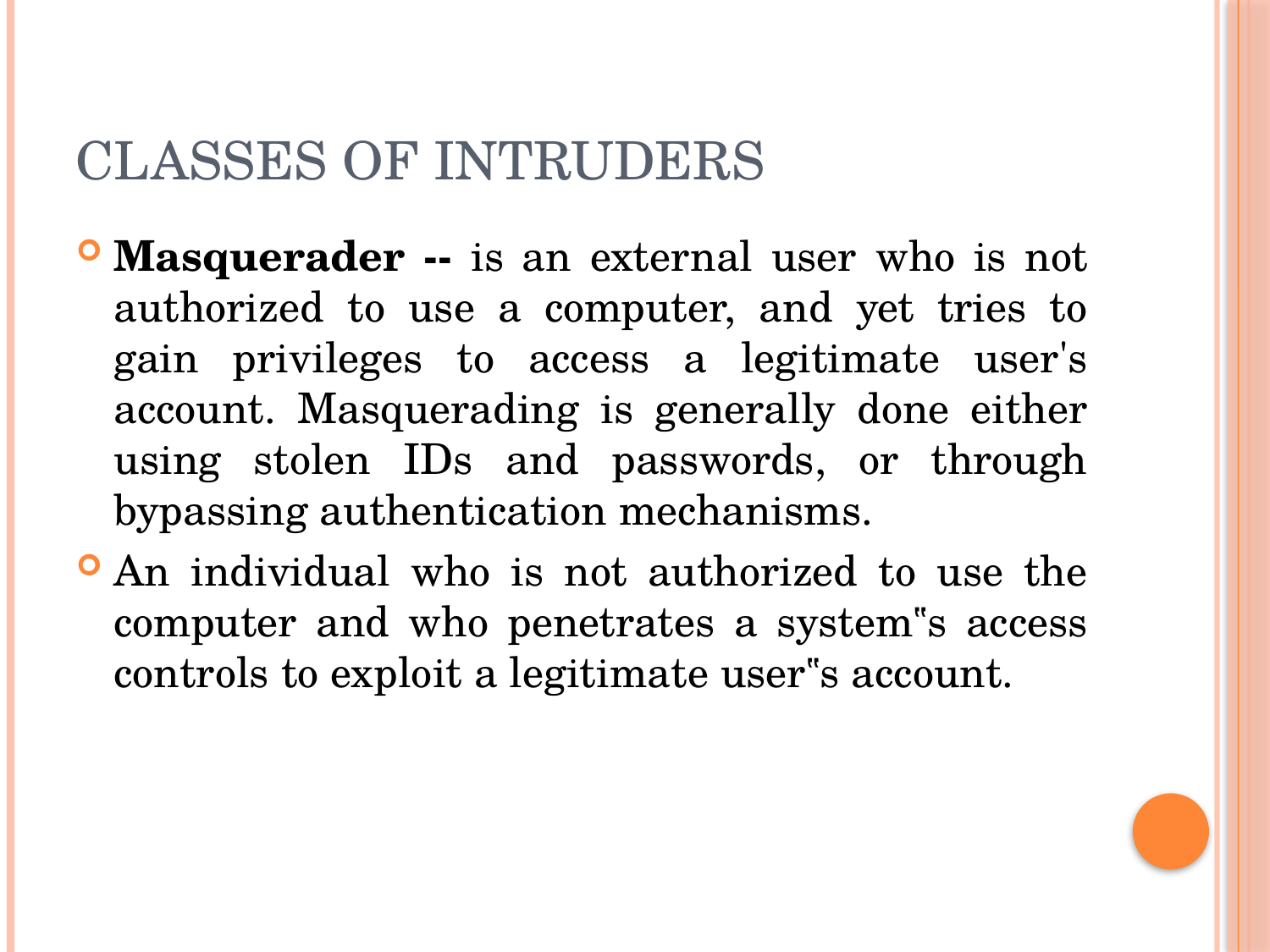

# Classes of Intruders
Masquerader -- is an external user who is not authorized to use a computer, and yet tries to gain privileges to access a legitimate user's account. Masquerading is generally done either using stolen IDs and passwords, or through bypassing authentication mechanisms.
An individual who is not authorized to use the computer and who penetrates a system‟s access controls to exploit a legitimate user‟s account.